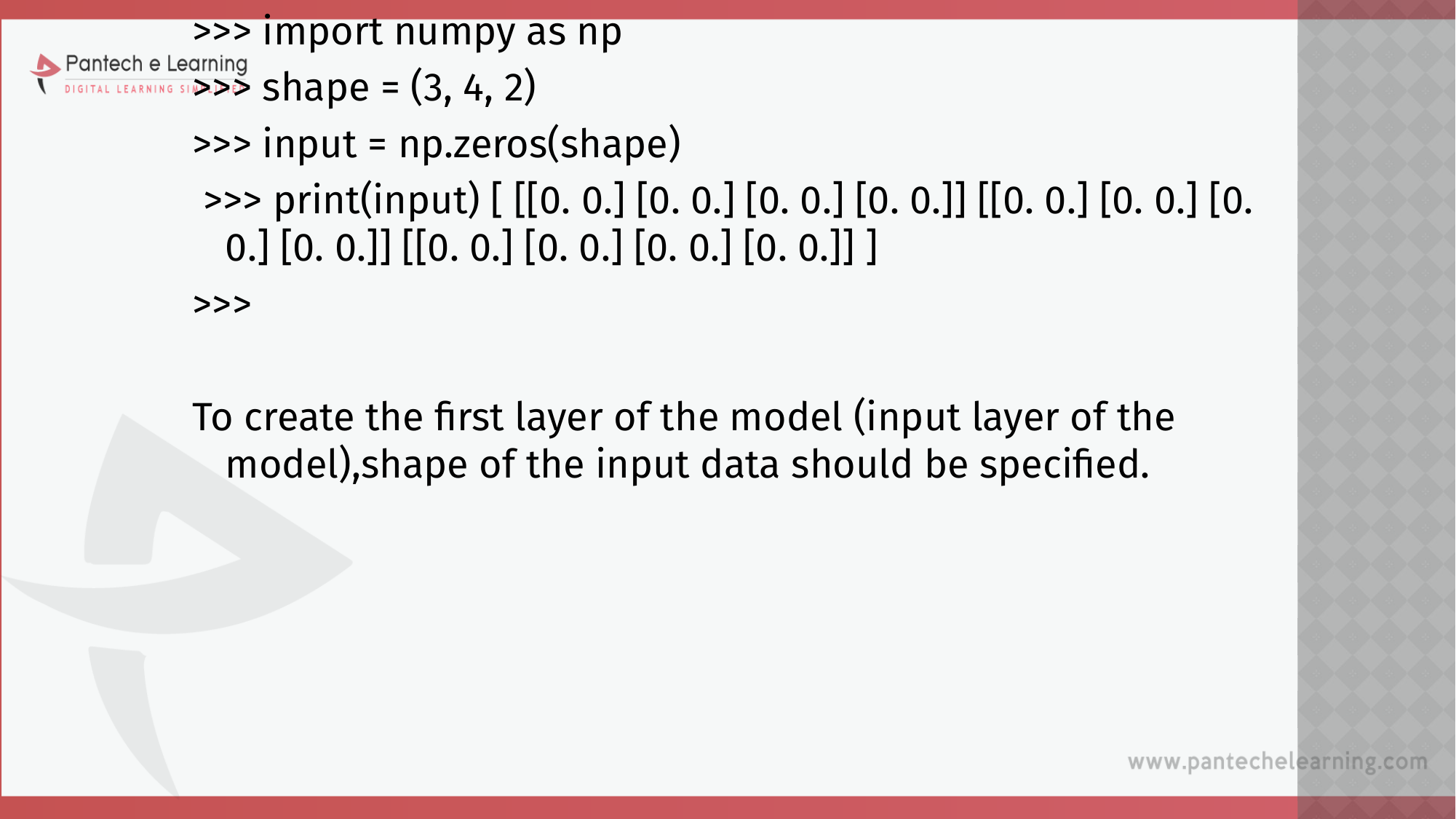

>>> import numpy as np
>>> shape = (3, 4, 2)
>>> input = np.zeros(shape)
 >>> print(input) [ [[0. 0.] [0. 0.] [0. 0.] [0. 0.]] [[0. 0.] [0. 0.] [0. 0.] [0. 0.]] [[0. 0.] [0. 0.] [0. 0.] [0. 0.]] ]
>>>

To create the first layer of the model (input layer of the model),shape of the input data should be specified.